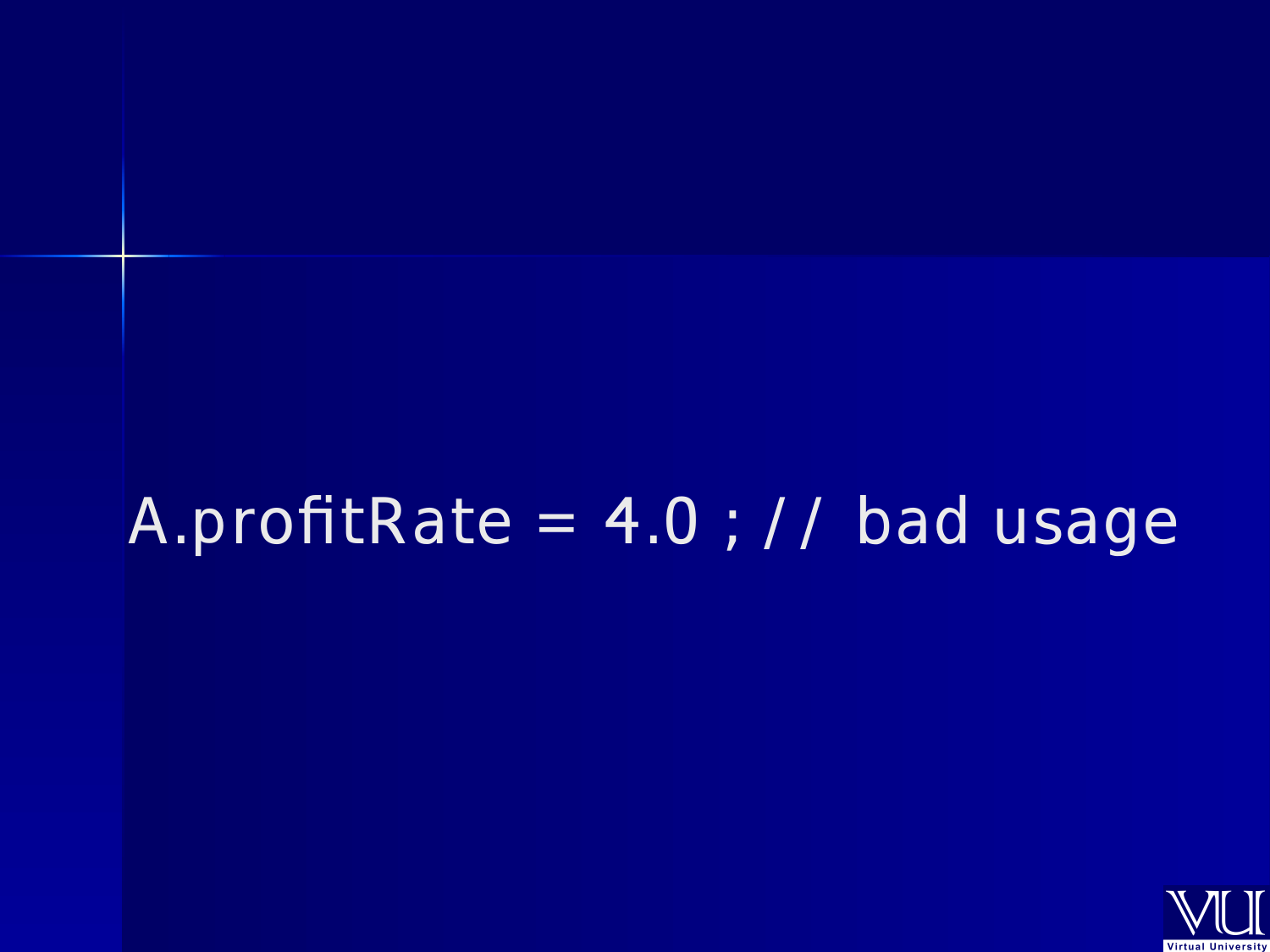

# A.profitRate = 4.0 ; // bad usage